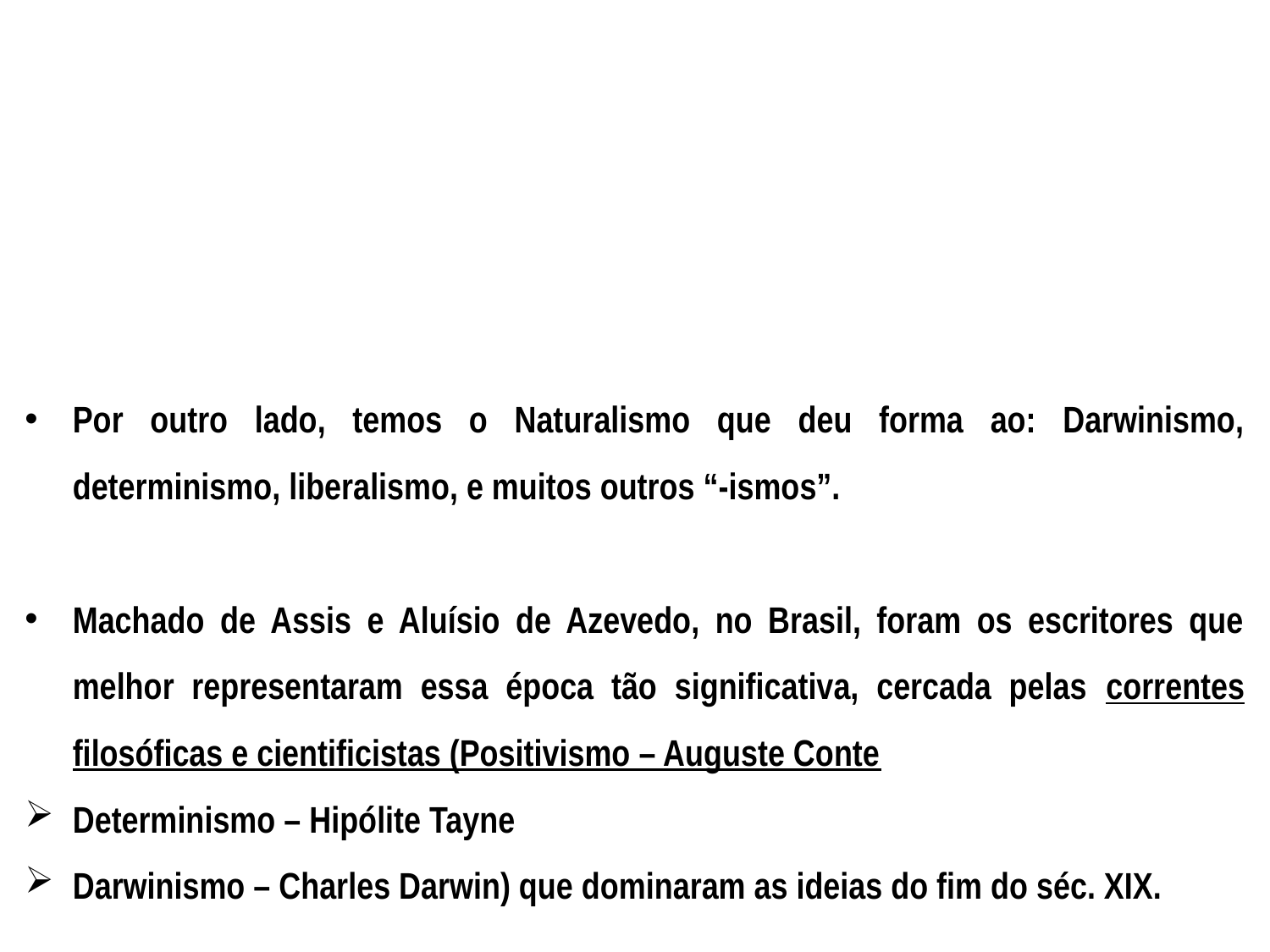

Por outro lado, temos o Naturalismo que deu forma ao: Darwinismo, determinismo, liberalismo, e muitos outros “-ismos”.

Machado de Assis e Aluísio de Azevedo, no Brasil, foram os escritores que melhor representaram essa época tão significativa, cercada pelas correntes filosóficas e cientificistas (Positivismo – Auguste Conte
Determinismo – Hipólite Tayne
Darwinismo – Charles Darwin) que dominaram as ideias do fim do séc. XIX.